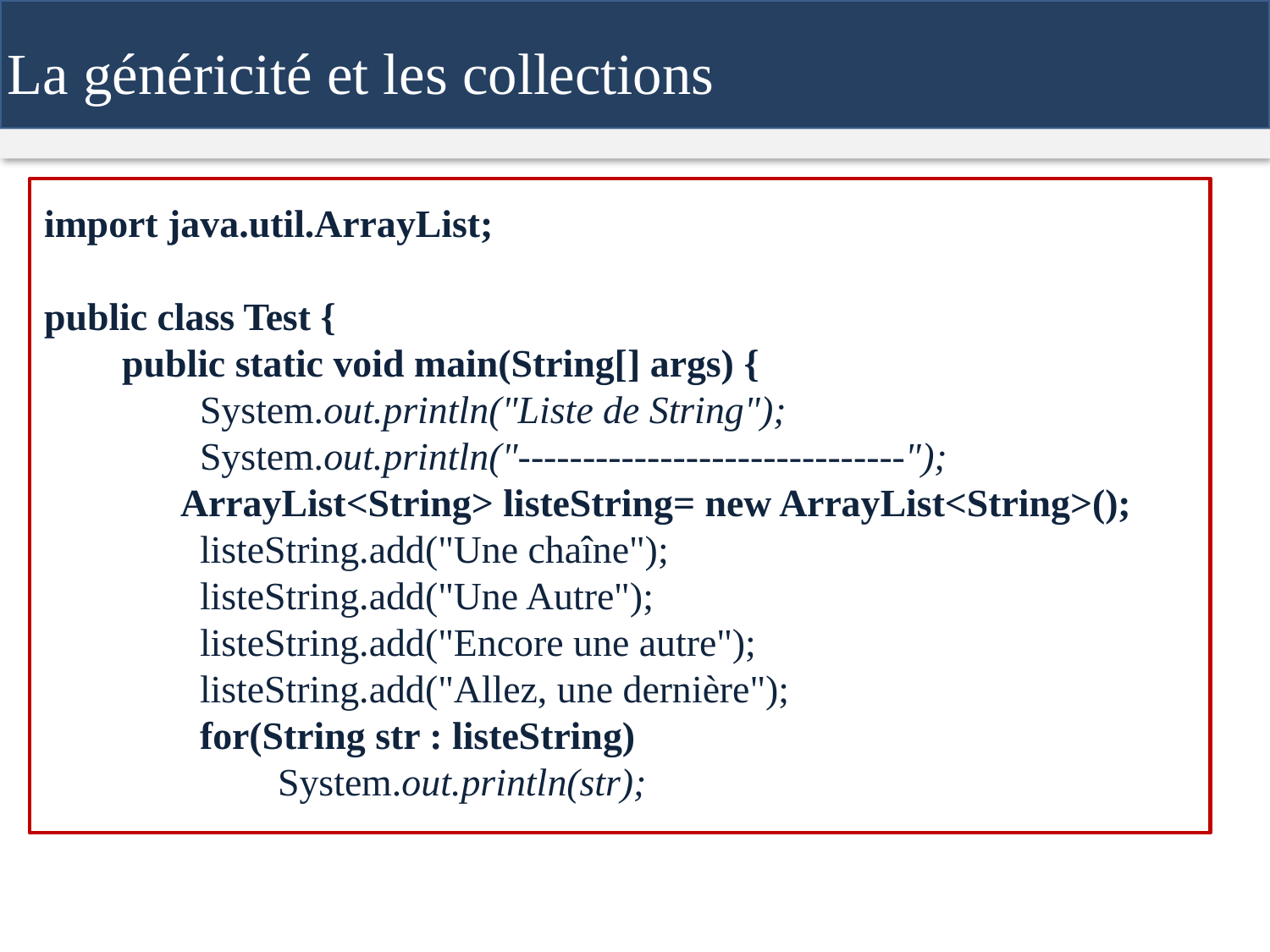

La généricité et les collections

import java.util.ArrayList;

public class Test {
        public static void main(String[] args) {
                System.out.println("Liste de String");
                System.out.println("------------------------------");
              ArrayList<String> listeString= new ArrayList<String>();
                listeString.add("Une chaîne");
                listeString.add("Une Autre");
                listeString.add("Encore une autre");
                listeString.add("Allez, une dernière");
                for(String str : listeString)
                        System.out.println(str);